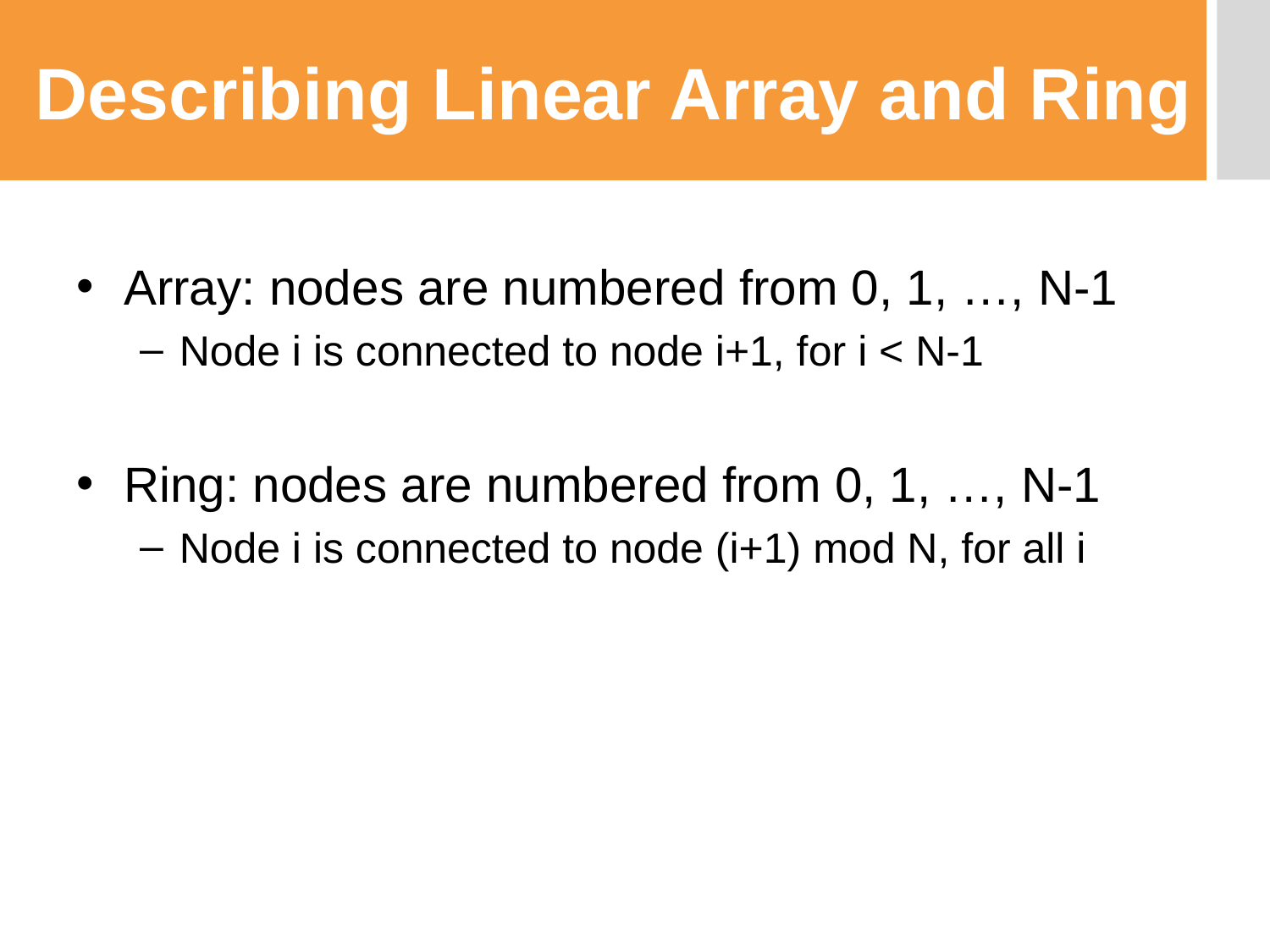

# Describing Linear Array and Ring
Array: nodes are numbered from 0, 1, …, N-1
Node i is connected to node i+1, for i < N-1

Ring: nodes are numbered from 0, 1, …, N-1
Node i is connected to node (i+1) mod N, for all i